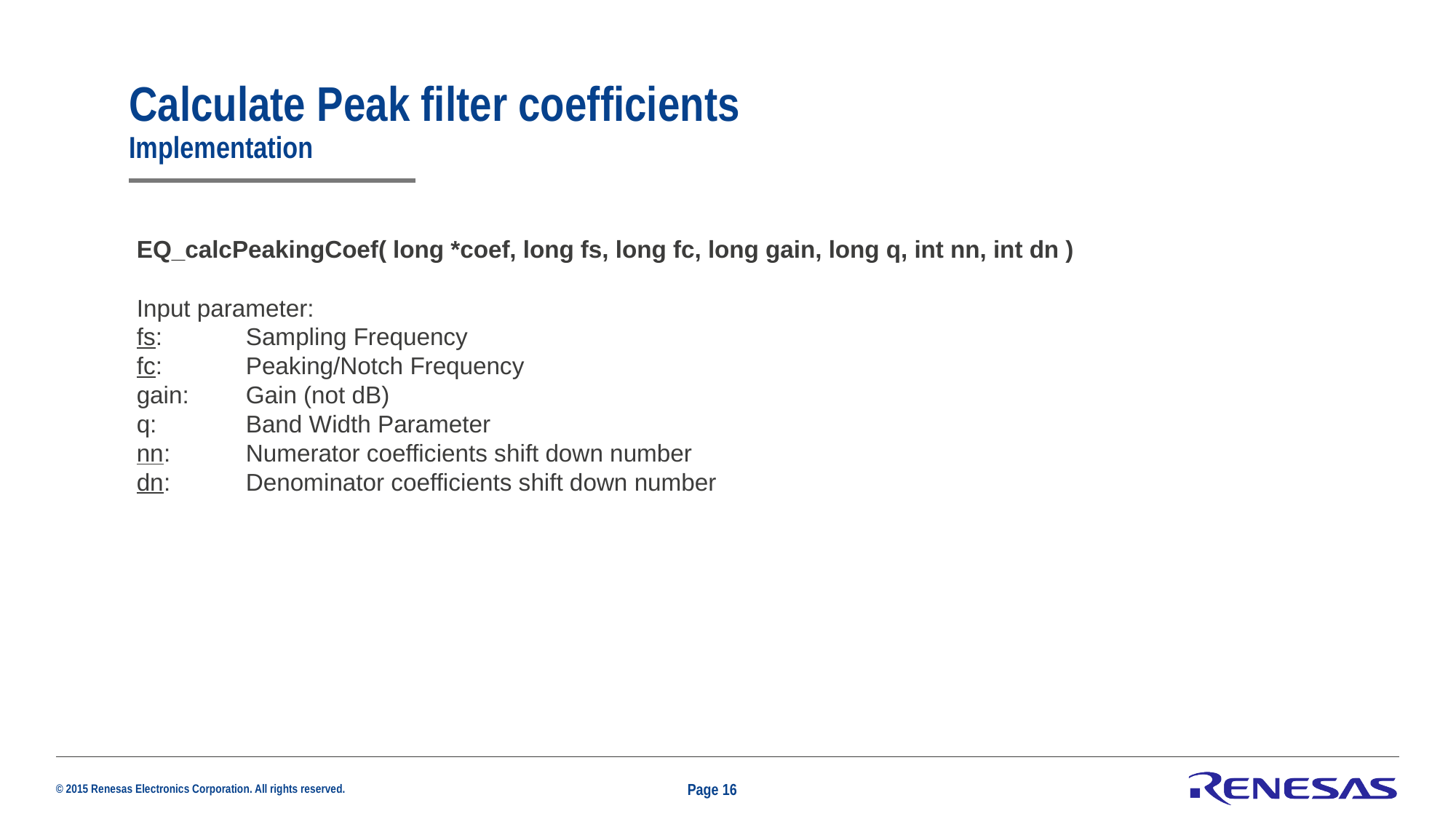

# Calculate Peak filter coefficients Implementation
EQ_calcPeakingCoef( long *coef, long fs, long fc, long gain, long q, int nn, int dn )

Input parameter:
fs:        	Sampling Frequency
fc:         	Peaking/Notch Frequency
gain:     	Gain (not dB)
q:          	Band Width Parameter
nn:         	Numerator coefficients shift down number
dn:         	Denominator coefficients shift down number

Page 16